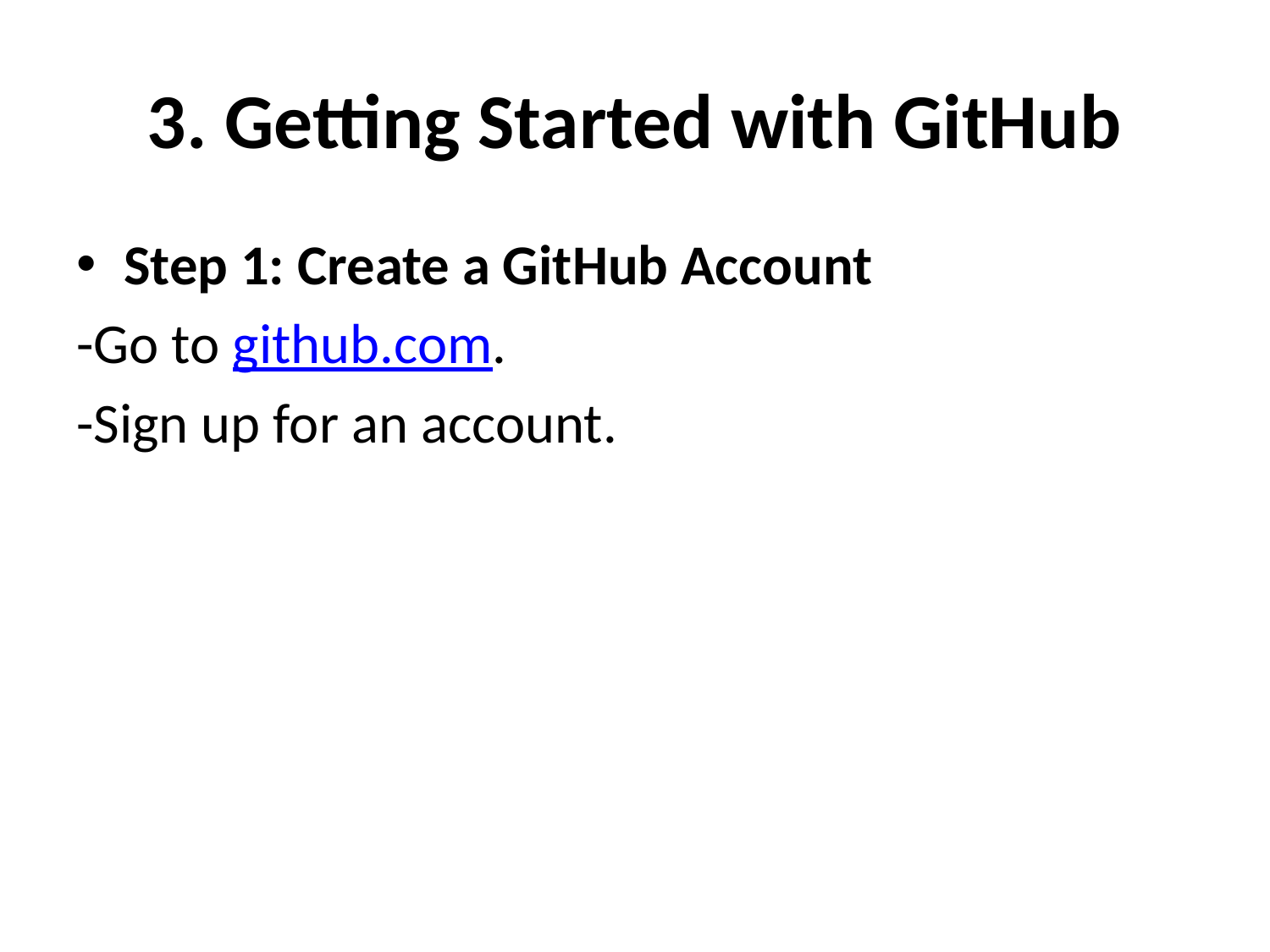

# 3. Getting Started with GitHub
Step 1: Create a GitHub Account
-Go to github.com.
-Sign up for an account.